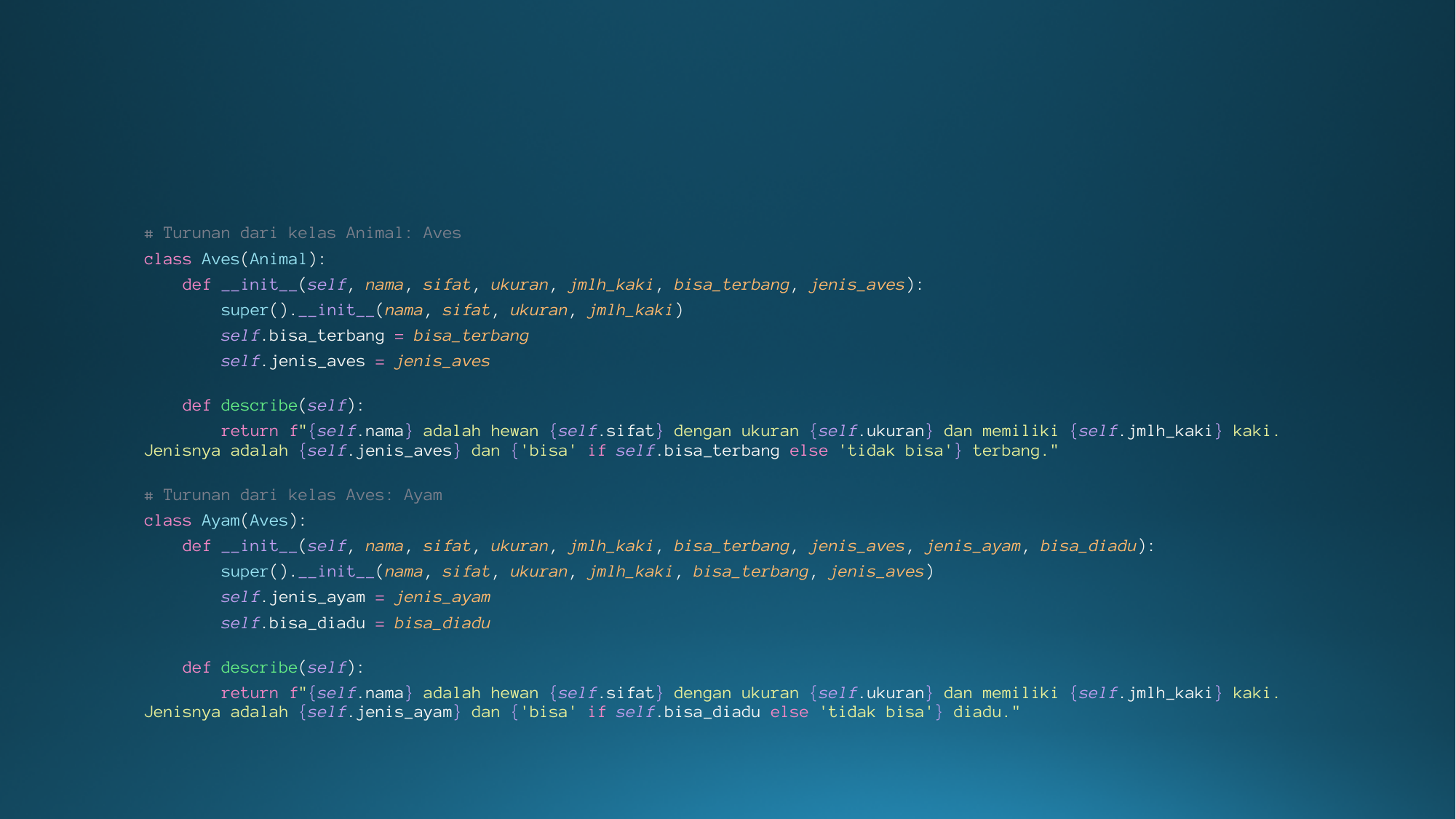

#
# Turunan dari kelas Animal: Aves
class Aves(Animal):
    def __init__(self, nama, sifat, ukuran, jmlh_kaki, bisa_terbang, jenis_aves):
        super().__init__(nama, sifat, ukuran, jmlh_kaki)
        self.bisa_terbang = bisa_terbang
        self.jenis_aves = jenis_aves
    def describe(self):
        return f"{self.nama} adalah hewan {self.sifat} dengan ukuran {self.ukuran} dan memiliki {self.jmlh_kaki} kaki. Jenisnya adalah {self.jenis_aves} dan {'bisa' if self.bisa_terbang else 'tidak bisa'} terbang."
# Turunan dari kelas Aves: Ayam
class Ayam(Aves):
    def __init__(self, nama, sifat, ukuran, jmlh_kaki, bisa_terbang, jenis_aves, jenis_ayam, bisa_diadu):
        super().__init__(nama, sifat, ukuran, jmlh_kaki, bisa_terbang, jenis_aves)
        self.jenis_ayam = jenis_ayam
        self.bisa_diadu = bisa_diadu
    def describe(self):
        return f"{self.nama} adalah hewan {self.sifat} dengan ukuran {self.ukuran} dan memiliki {self.jmlh_kaki} kaki. Jenisnya adalah {self.jenis_ayam} dan {'bisa' if self.bisa_diadu else 'tidak bisa'} diadu."